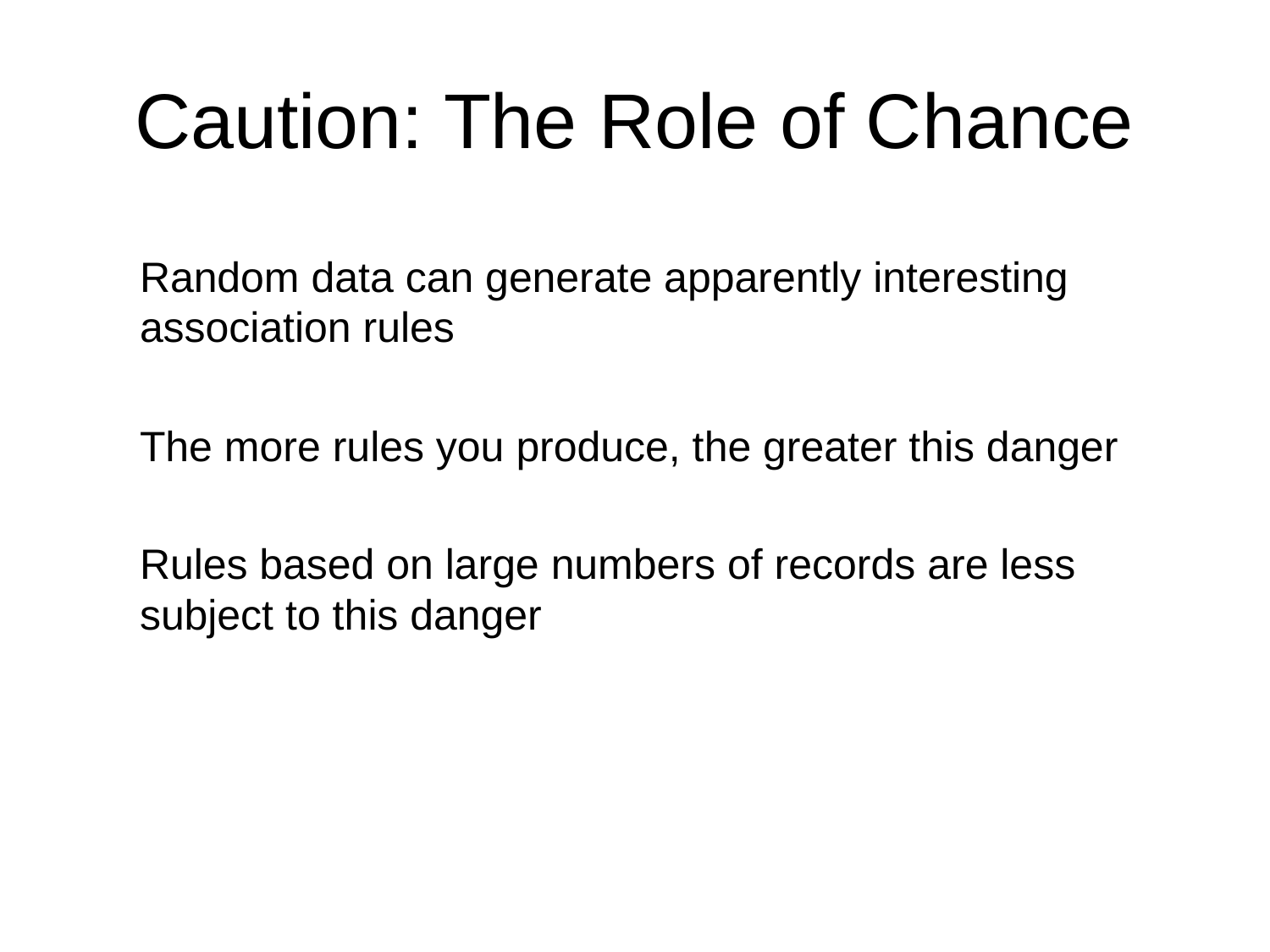

# Caution: The Role of Chance
Random data can generate apparently interesting association rules

The more rules you produce, the greater this danger

Rules based on large numbers of records are less subject to this danger
21